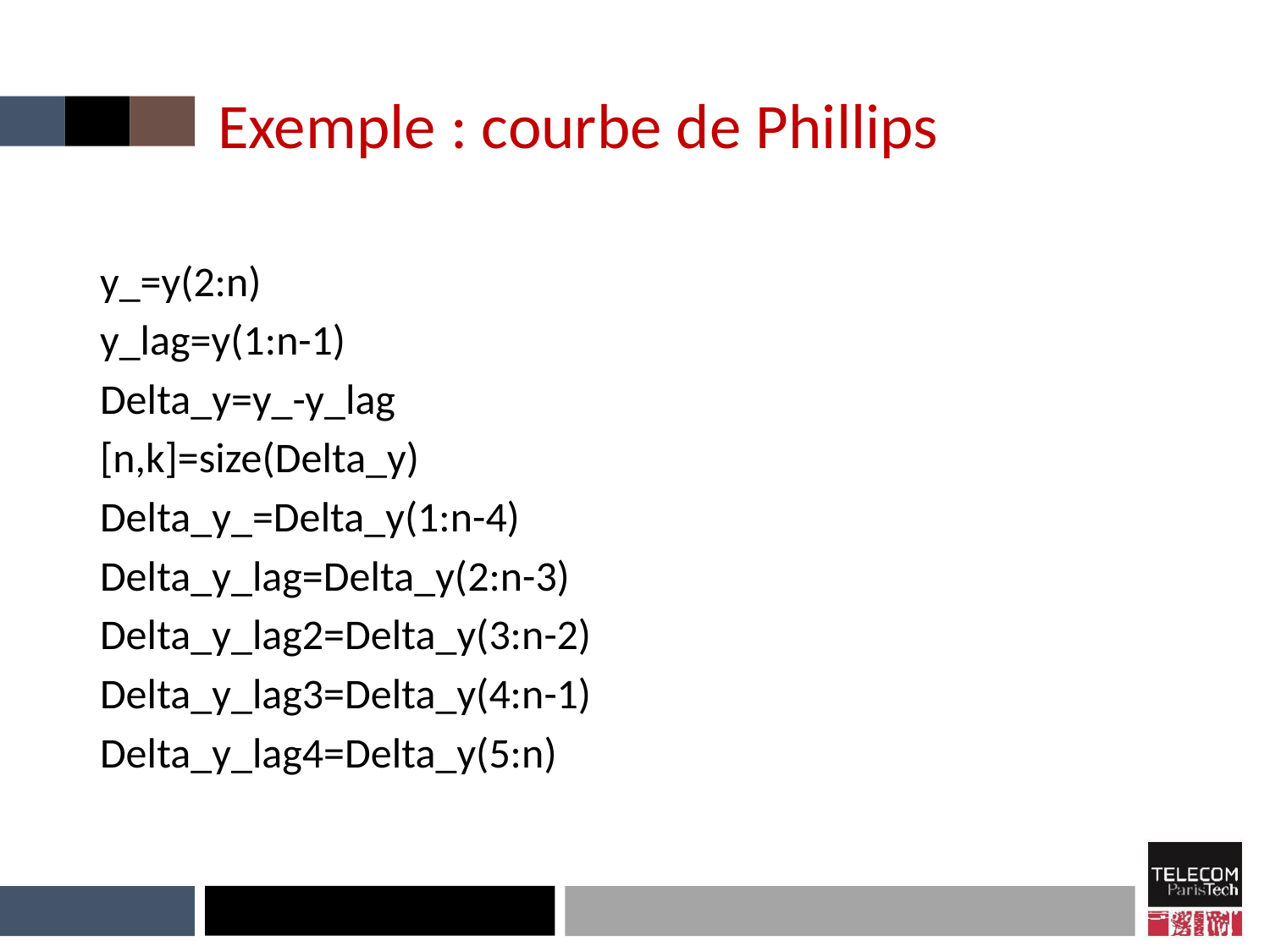

# Exemple : courbe de Phillips
y_=y(2:n)
y_lag=y(1:n-1)
Delta_y=y_-y_lag
[n,k]=size(Delta_y)
Delta_y_=Delta_y(1:n-4)
Delta_y_lag=Delta_y(2:n-3)
Delta_y_lag2=Delta_y(3:n-2)
Delta_y_lag3=Delta_y(4:n-1)
Delta_y_lag4=Delta_y(5:n)